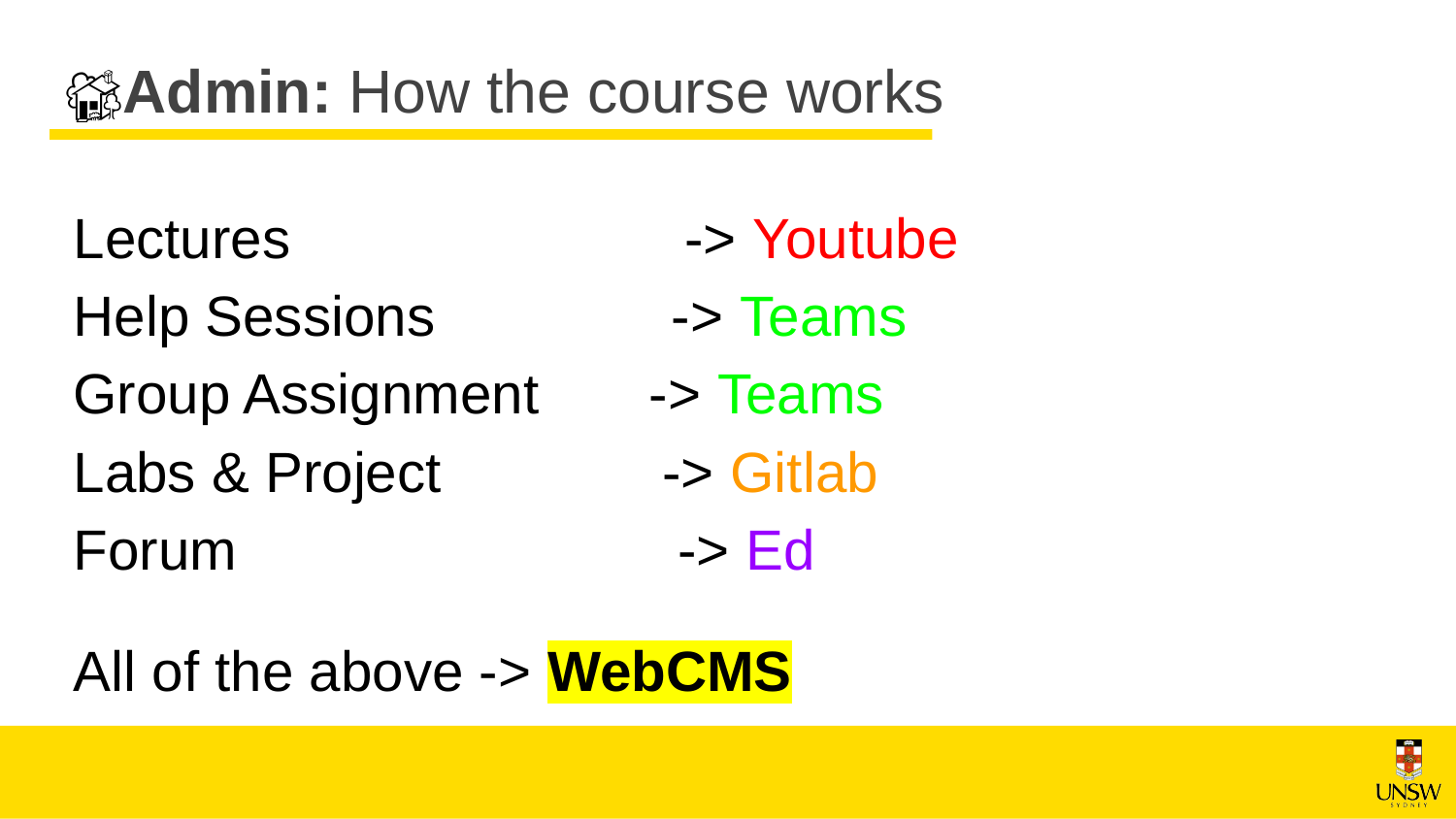

🏡Admin: How the course works

Lectures                         -> Youtube
Help Sessions               -> Teams
Group Assignment       -> Teams
Labs & Project              -> Gitlab
Forum                            -> Ed

All of the above -> WebCMS